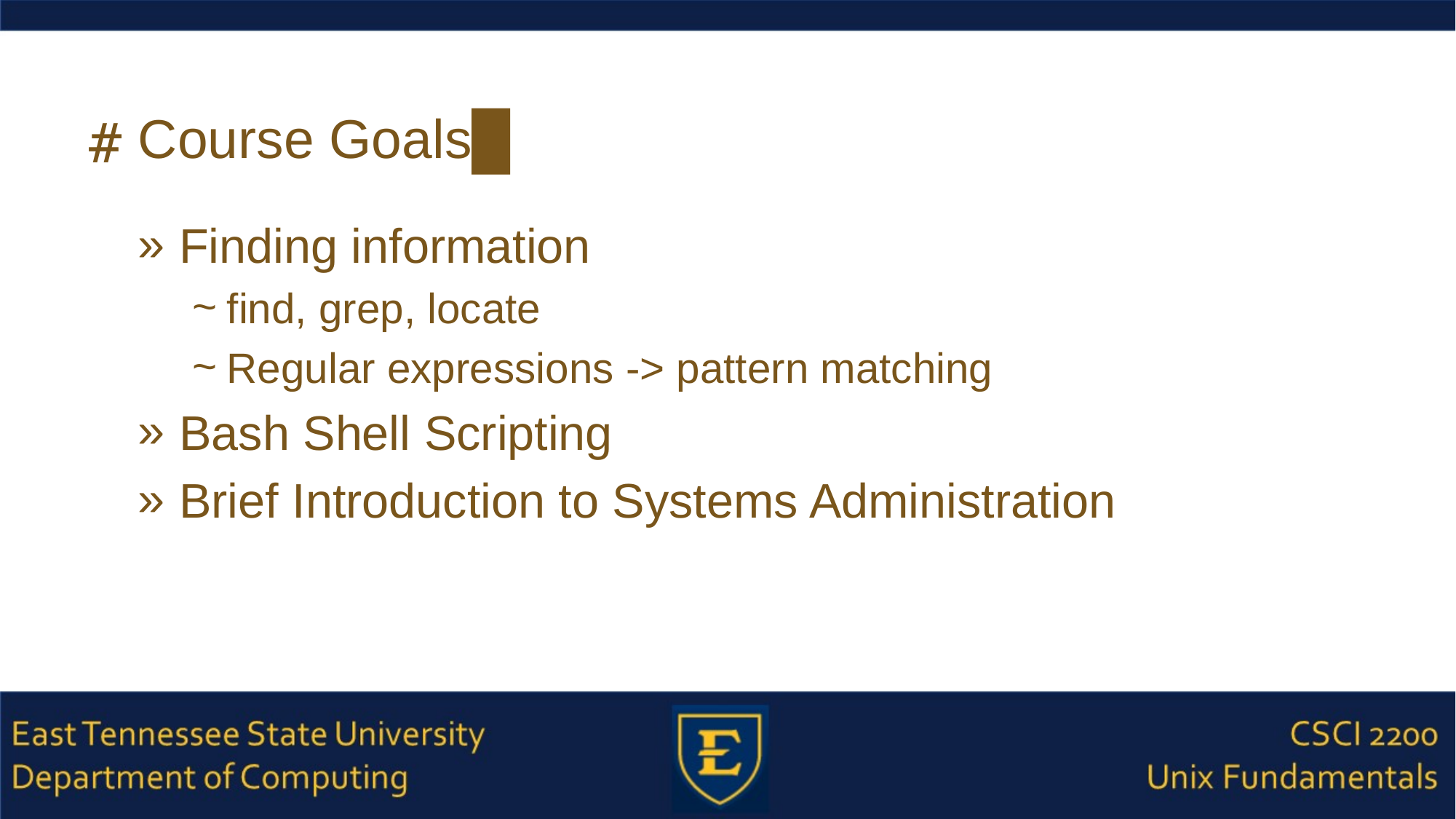

# Course Goals█
Finding information
find, grep, locate
Regular expressions -> pattern matching
Bash Shell Scripting
Brief Introduction to Systems Administration